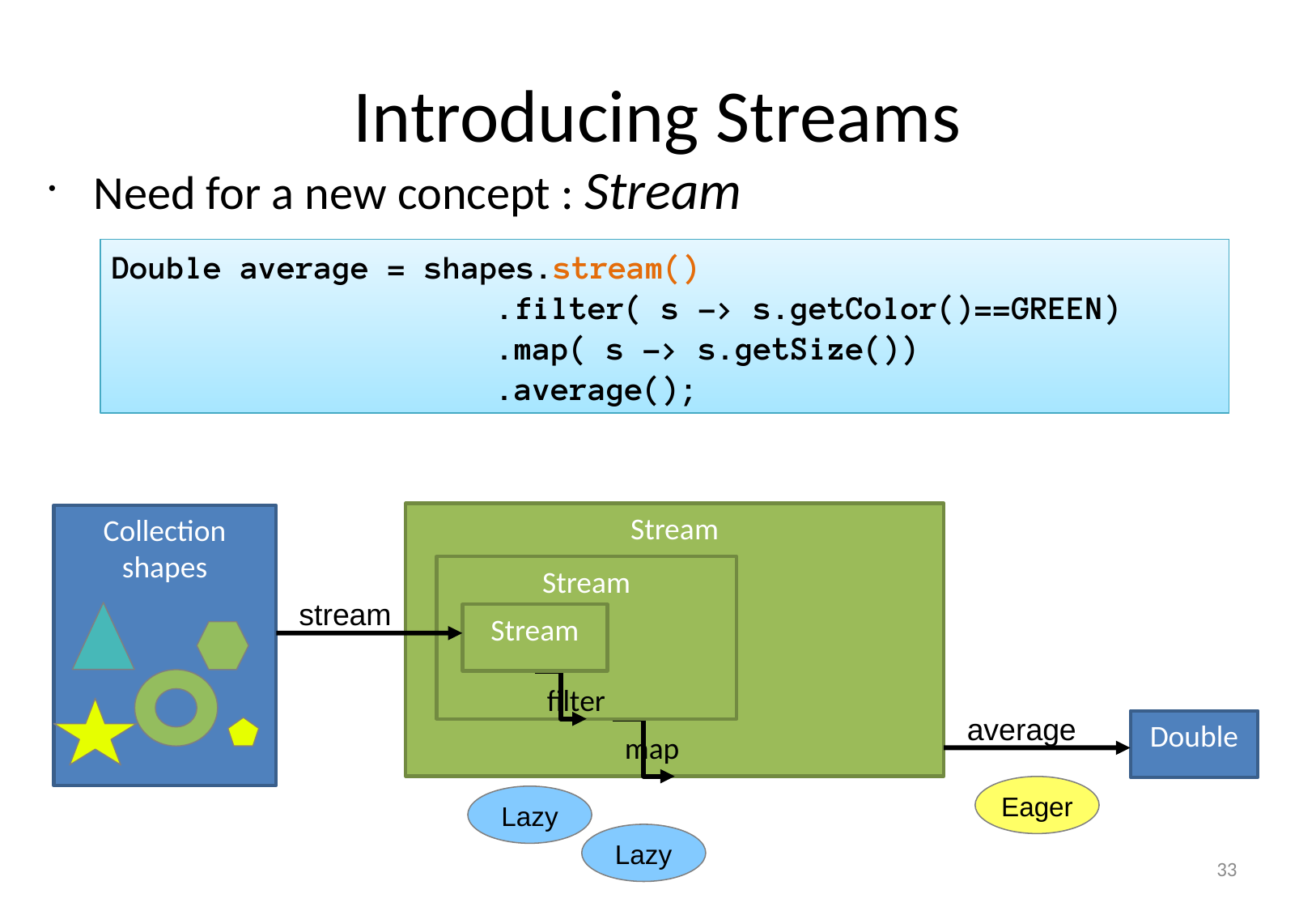

# Introducing Streams
Need for a new concept : Stream
Double average = shapes.stream()
				.filter( s -> s.getColor()==GREEN)
				.map( s -> s.getSize())
				.average();
Stream
map
Collection
shapes
Stream
filter
stream
Stream

average
Double

Eager
Lazy
Lazy
33